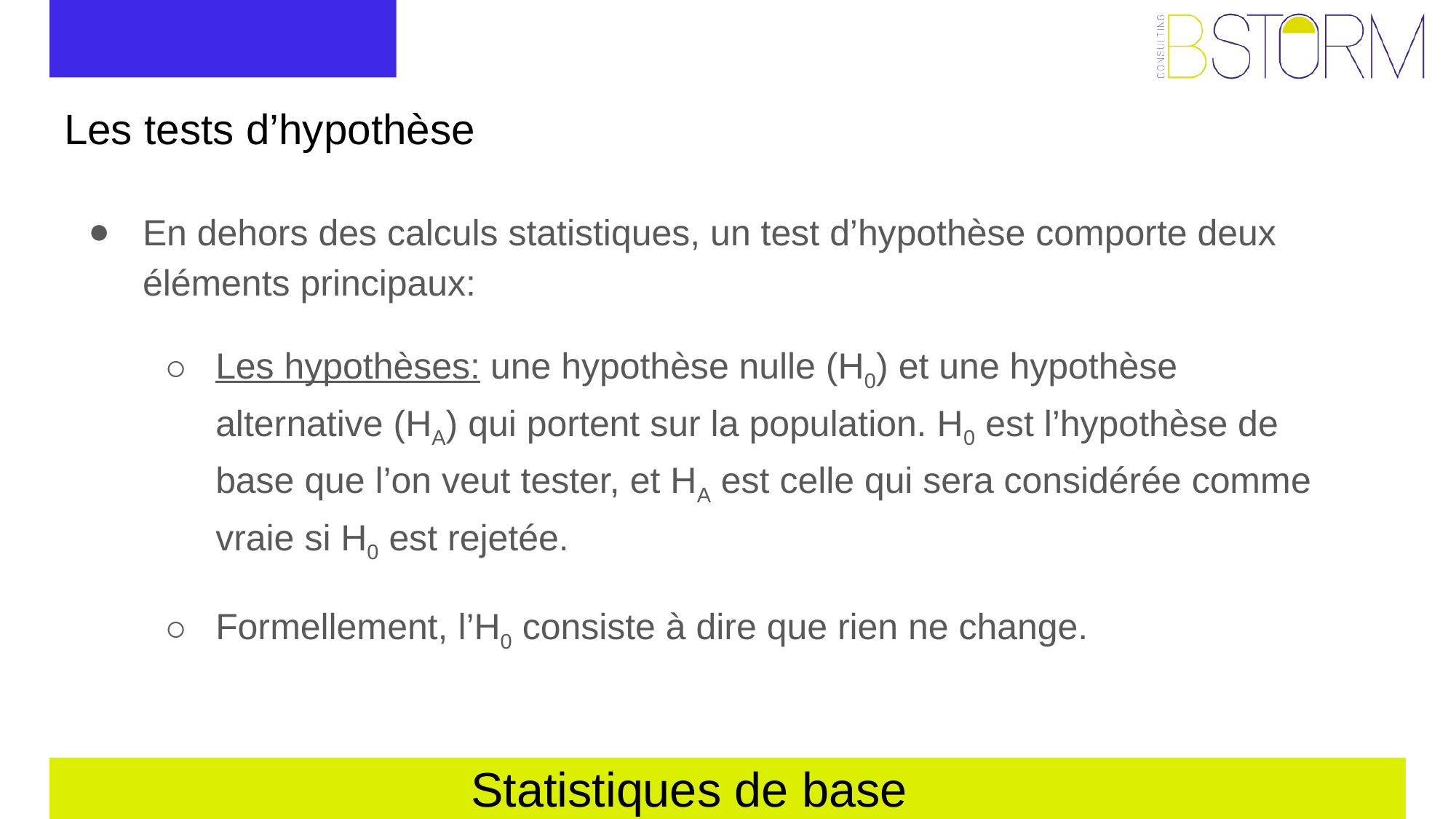

# Les tests d’hypothèse
En dehors des calculs statistiques, un test d’hypothèse comporte deux éléments principaux:
Les hypothèses: une hypothèse nulle (H0) et une hypothèse alternative (HA) qui portent sur la population. H0 est l’hypothèse de base que l’on veut tester, et HA est celle qui sera considérée comme vraie si H0 est rejetée.
Formellement, l’H0 consiste à dire que rien ne change.

Statistiques de base